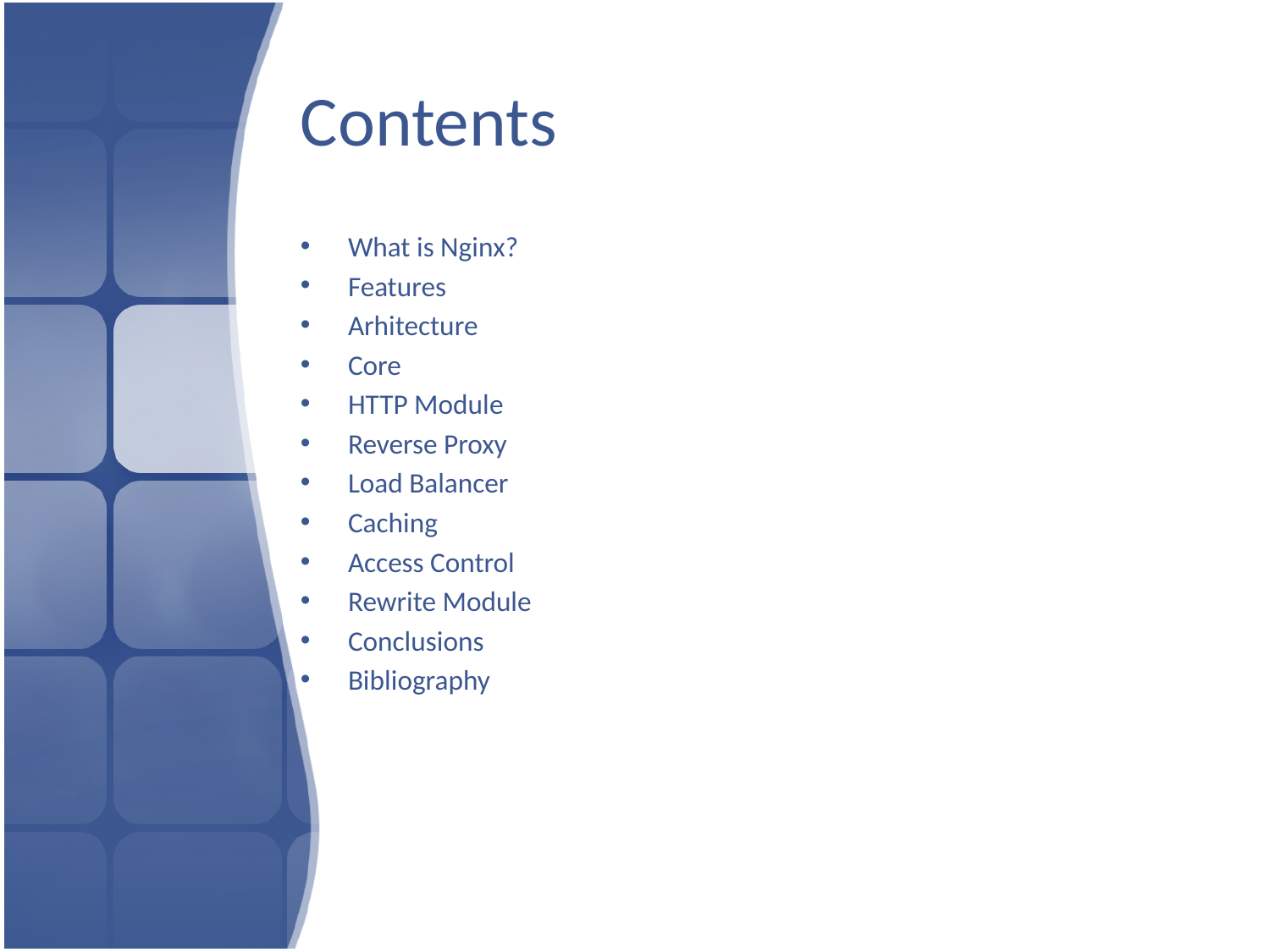

# Contents
What is Nginx?
Features
Arhitecture
Core
HTTP Module
Reverse Proxy
Load Balancer
Caching
Access Control
Rewrite Module
Conclusions
Bibliography